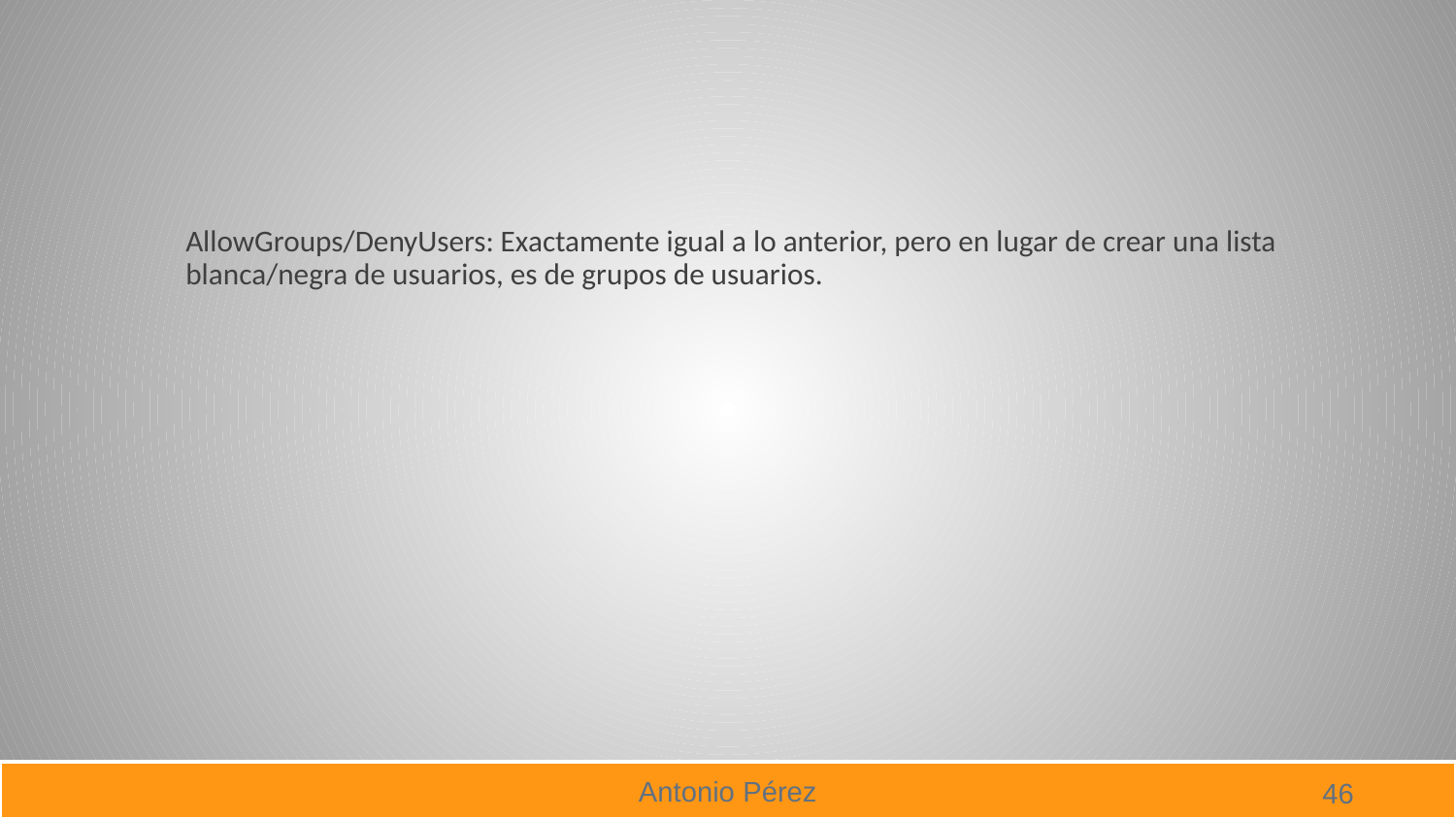

#
AllowGroups/DenyUsers: Exactamente igual a lo anterior, pero en lugar de crear una lista blanca/negra de usuarios, es de grupos de usuarios.